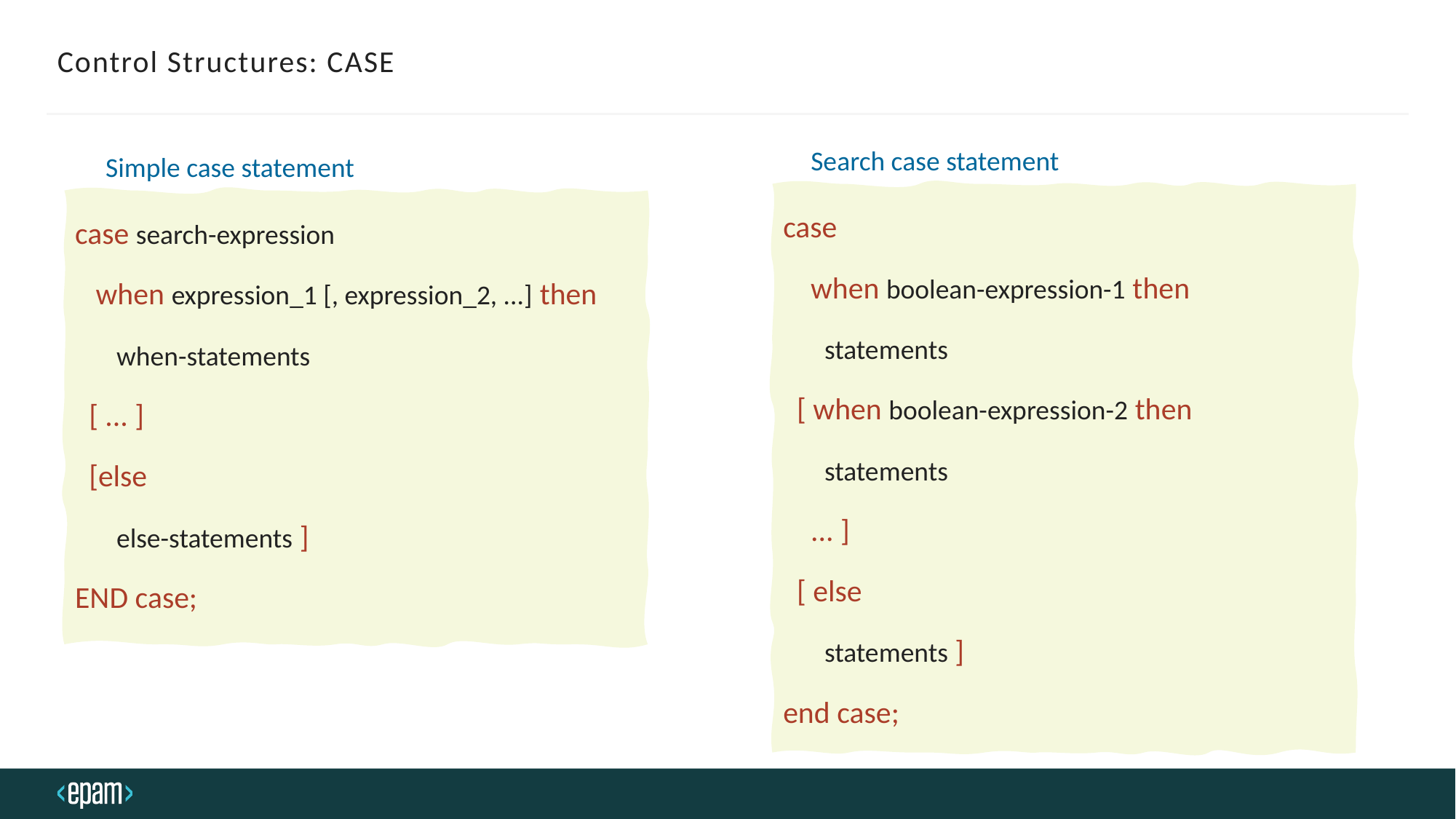

# Control Structures: CASE
Search case statement
Simple case statement
case
    when boolean-expression-1 then
      statements
  [ when boolean-expression-2 then
      statements
    ... ]
  [ else
      statements ]
end case;
case search-expression
   when expression_1 [, expression_2, ...] then
      when-statements
  [ ... ]
  [else
      else-statements ]
END case;